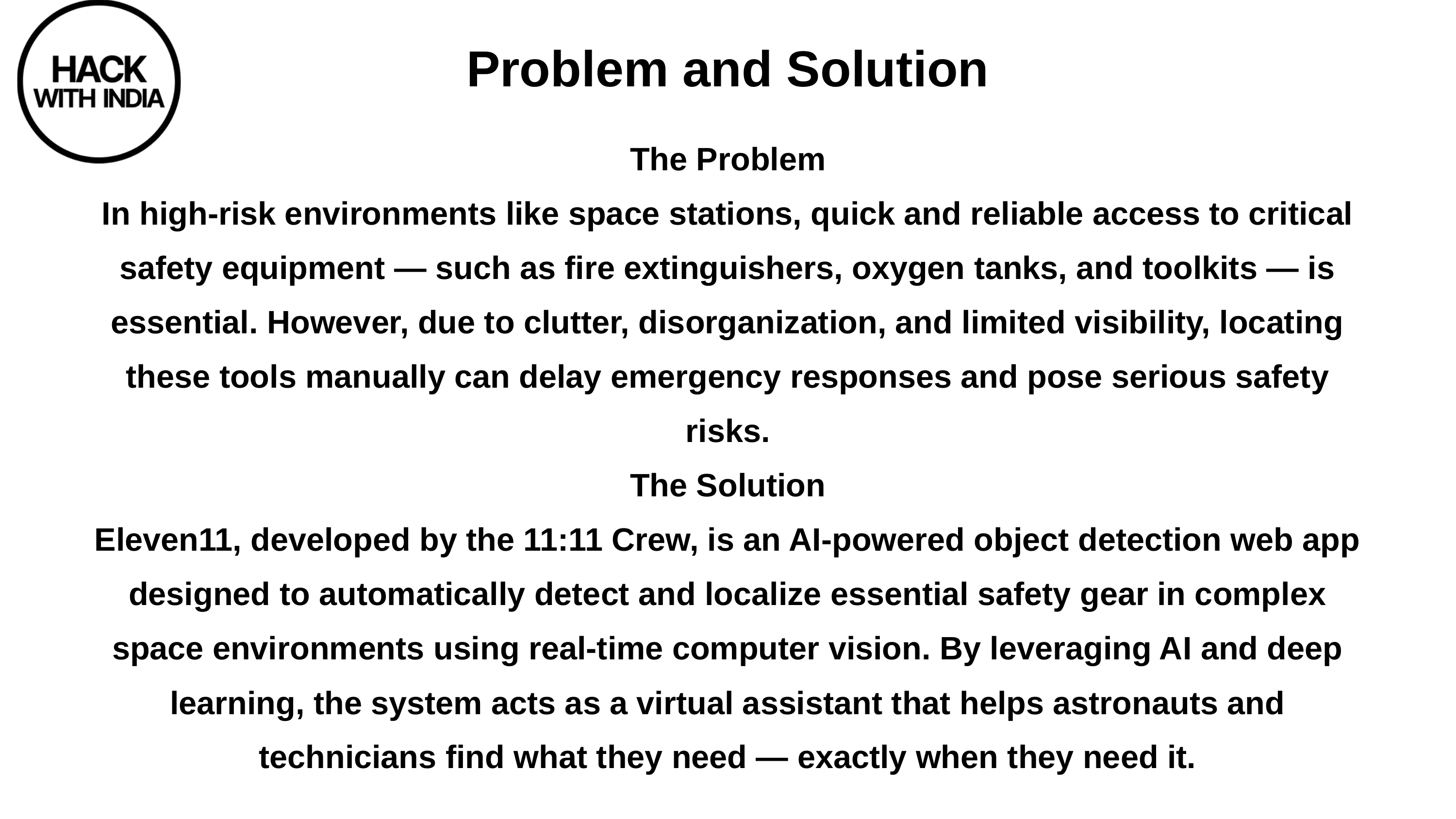

Problem and Solution
The Problem
In high-risk environments like space stations, quick and reliable access to critical safety equipment — such as fire extinguishers, oxygen tanks, and toolkits — is essential. However, due to clutter, disorganization, and limited visibility, locating these tools manually can delay emergency responses and pose serious safety risks.
The Solution
Eleven11, developed by the 11:11 Crew, is an AI-powered object detection web app designed to automatically detect and localize essential safety gear in complex space environments using real-time computer vision. By leveraging AI and deep learning, the system acts as a virtual assistant that helps astronauts and technicians find what they need — exactly when they need it.